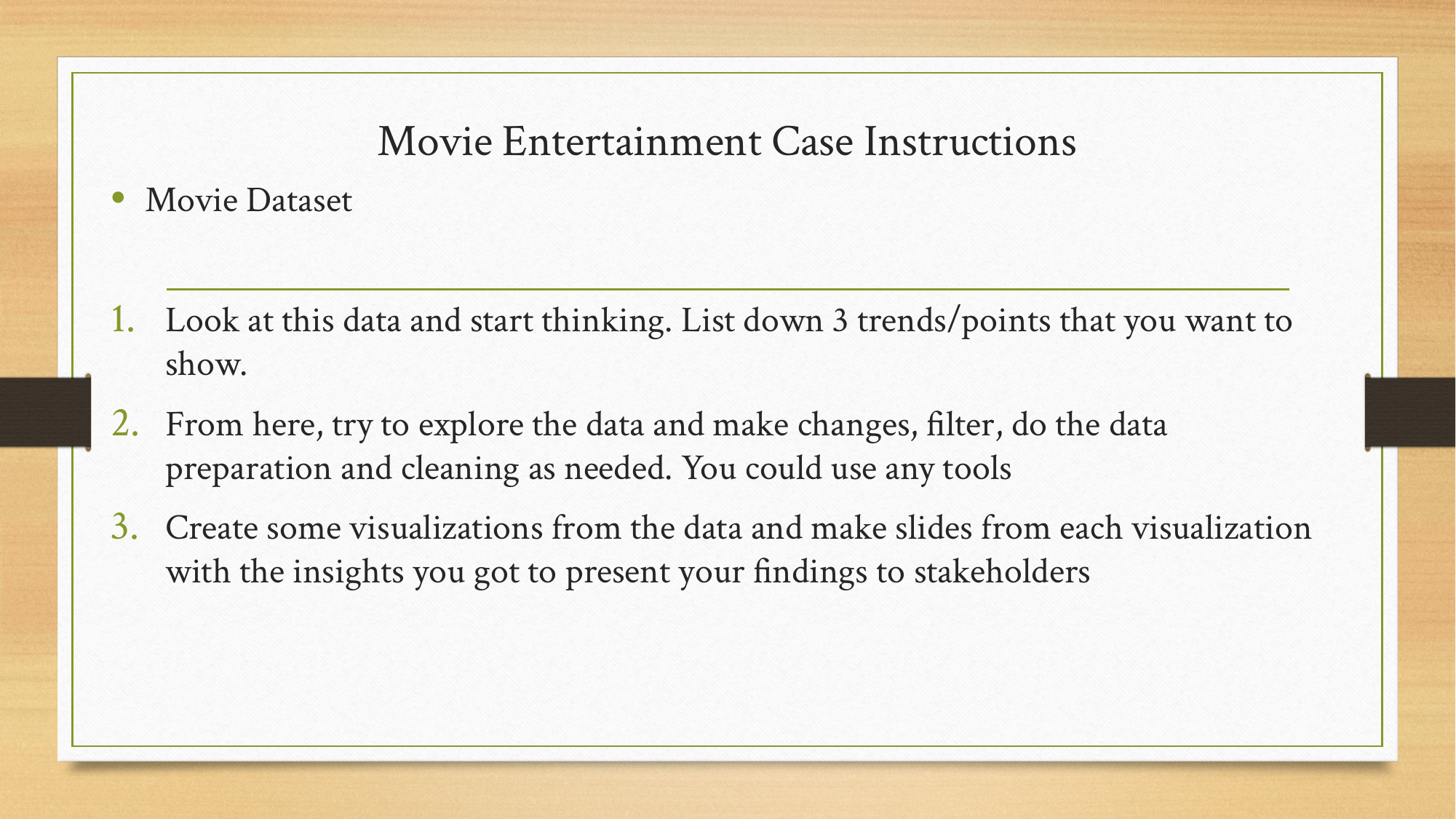

# Movie Entertainment Case Instructions
Movie Dataset

Look at this data and start thinking. List down 3 trends/points that you want to show.
From here, try to explore the data and make changes, filter, do the data preparation and cleaning as needed. You could use any tools
Create some visualizations from the data and make slides from each visualization with the insights you got to present your findings to stakeholders